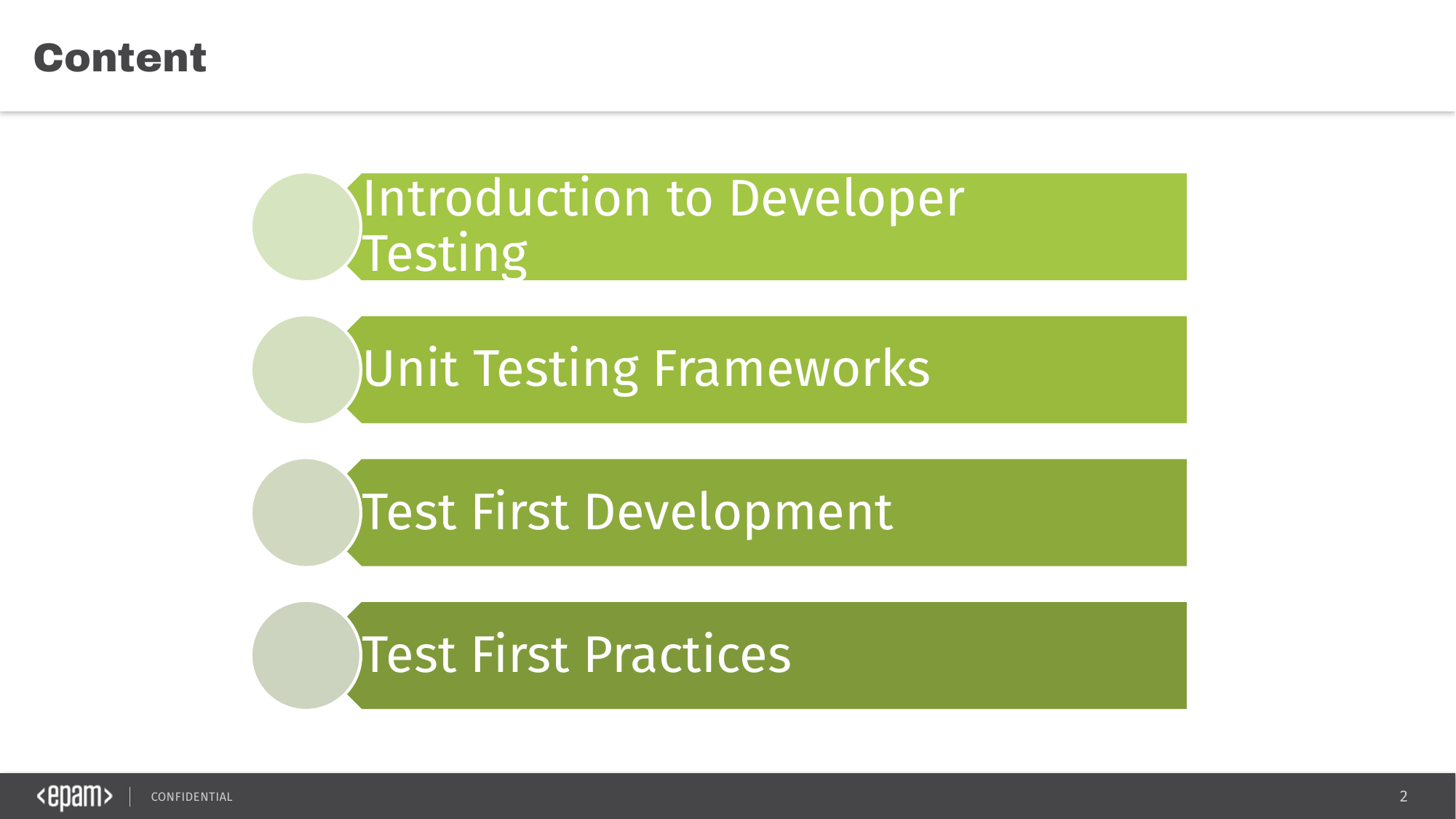

Content
Introduction to Developer Testing
Unit Testing Frameworks
Test First Development
Test First Practices